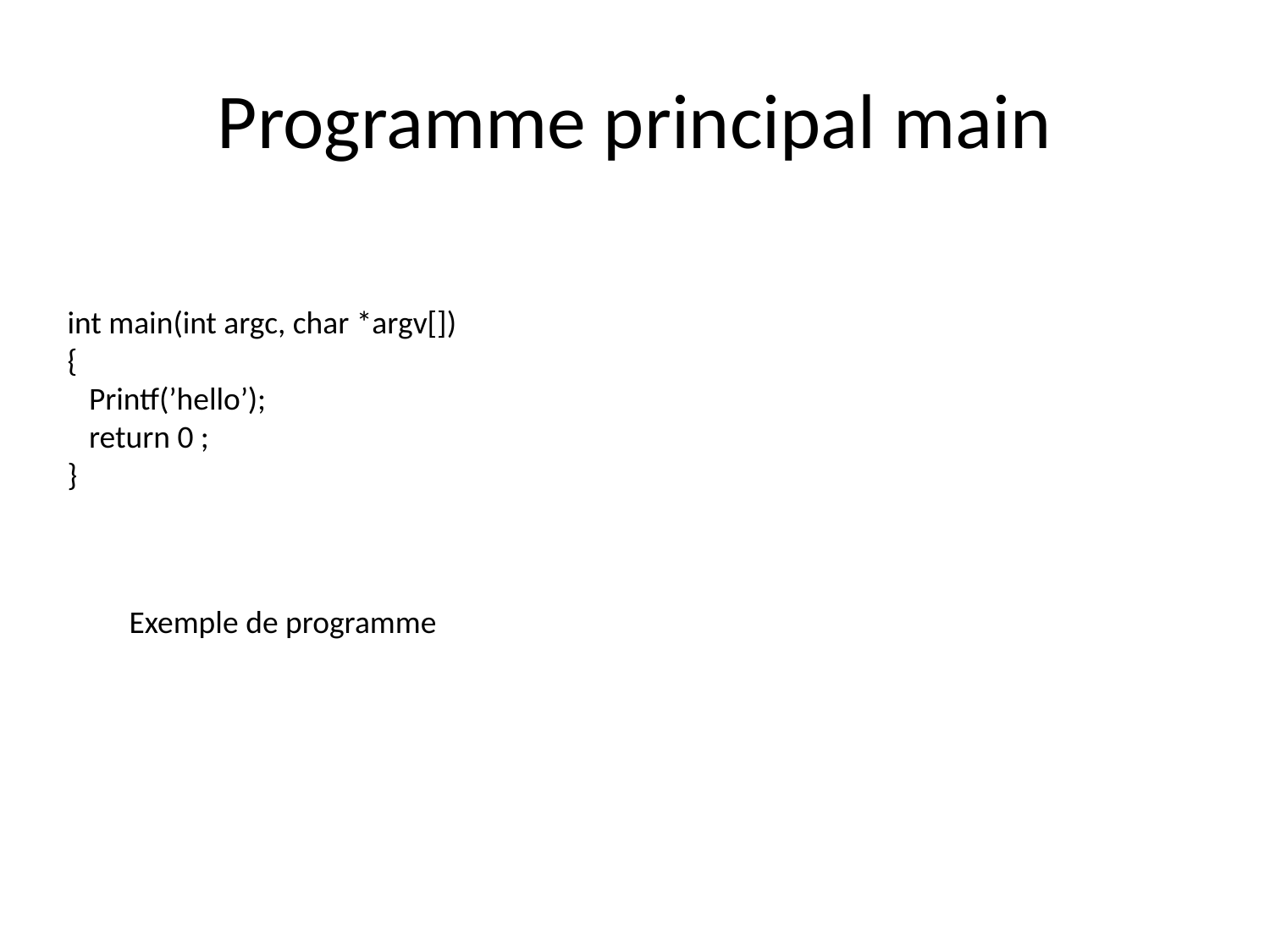

# Programme principal main
int main(int argc, char *argv[])
{
   Printf(’hello’);
   return 0 ;
}
Exemple de programme